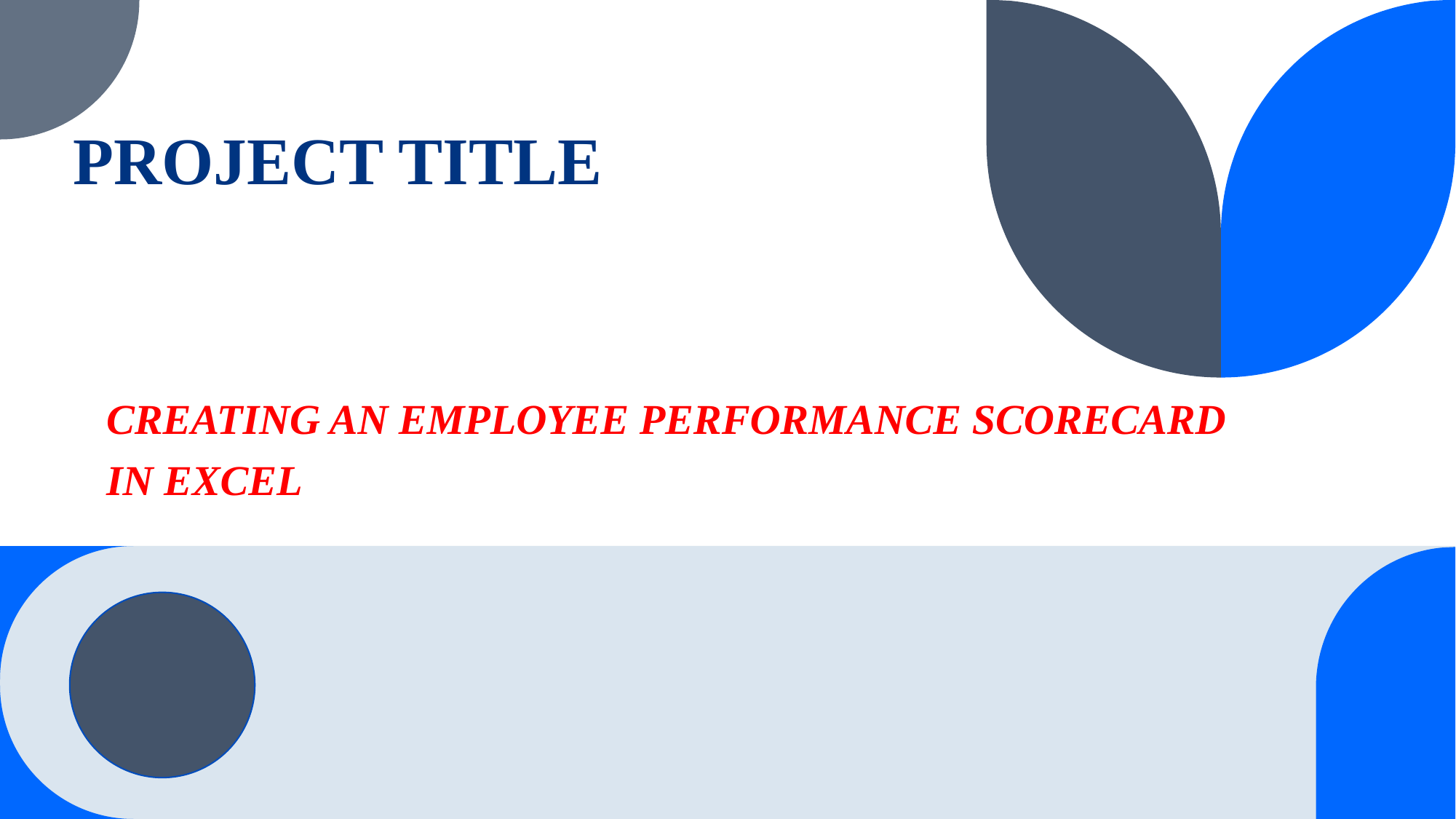

# PROJECT TITLE
CREATING AN EMPLOYEE PERFORMANCE SCORECARD
IN EXCEL